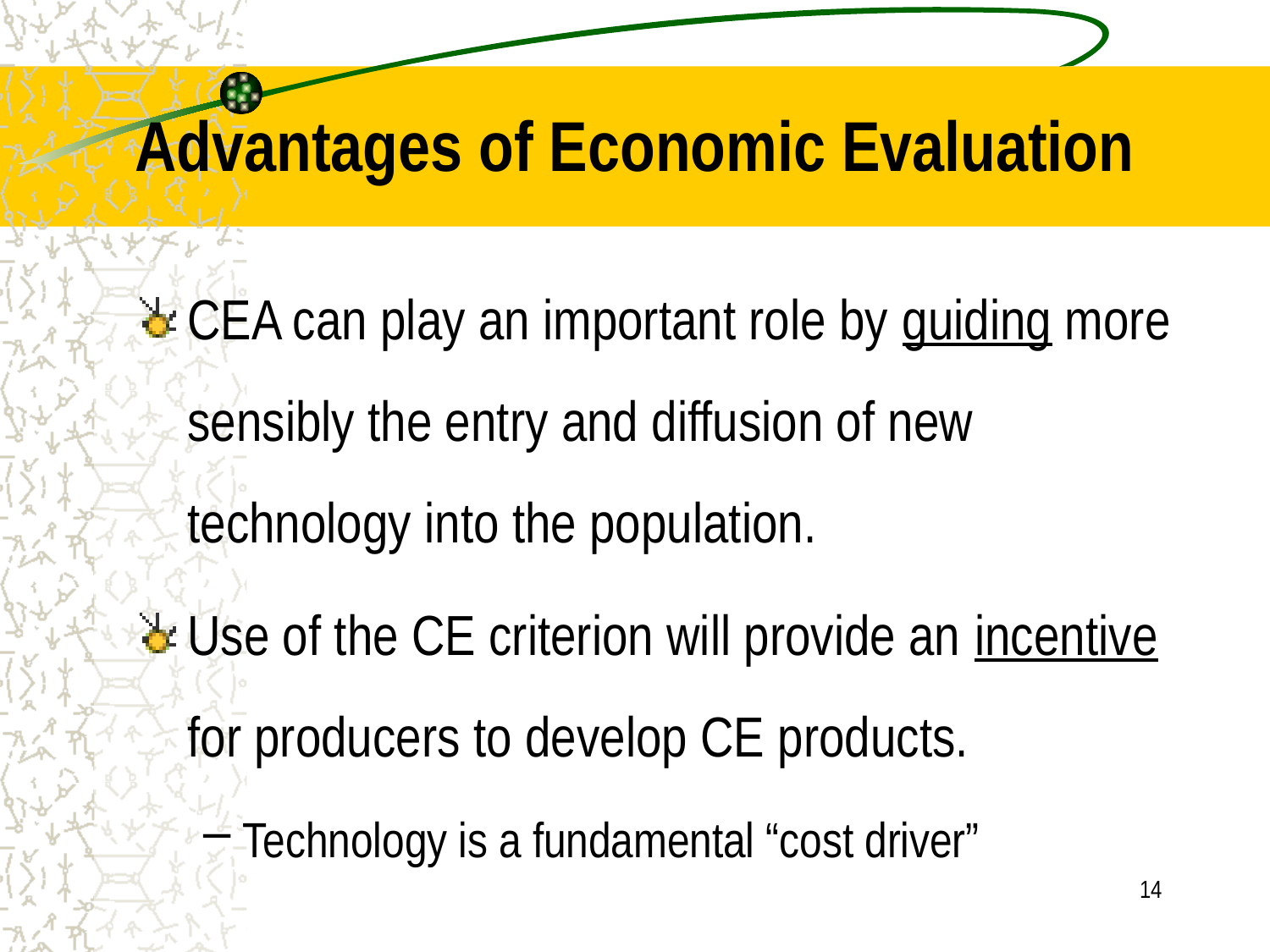

# Advantages of Economic Evaluation
CEA can play an important role by guiding more sensibly the entry and diffusion of new technology into the population.
Use of the CE criterion will provide an incentive for producers to develop CE products.
Technology is a fundamental “cost driver”

14